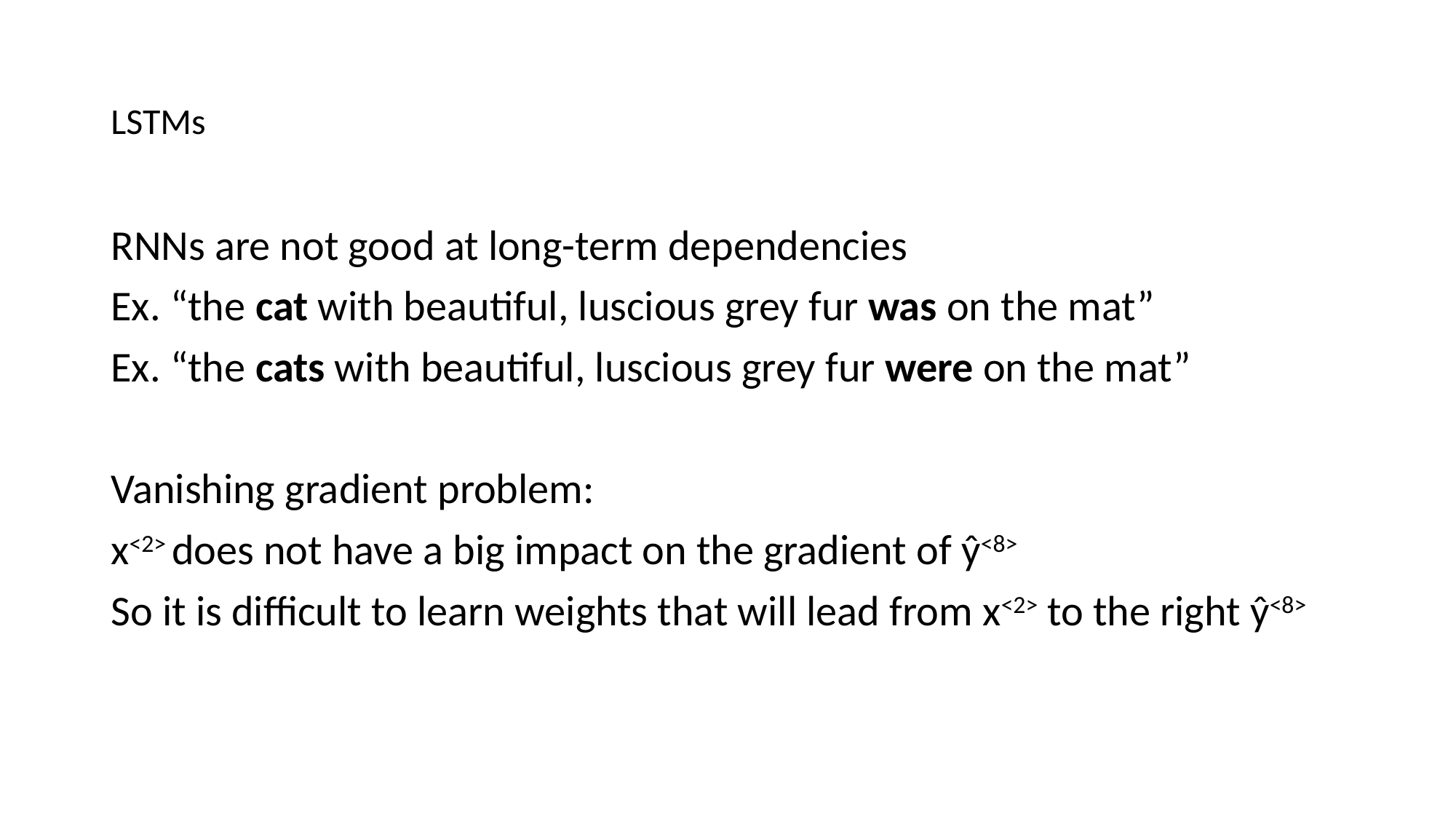

# LSTMs
RNNs are not good at long-term dependencies
Ex. “the cat with beautiful, luscious grey fur was on the mat”
Ex. “the cats with beautiful, luscious grey fur were on the mat”

Vanishing gradient problem:
x<2> does not have a big impact on the gradient of ŷ<8>
So it is difficult to learn weights that will lead from x<2> to the right ŷ<8>